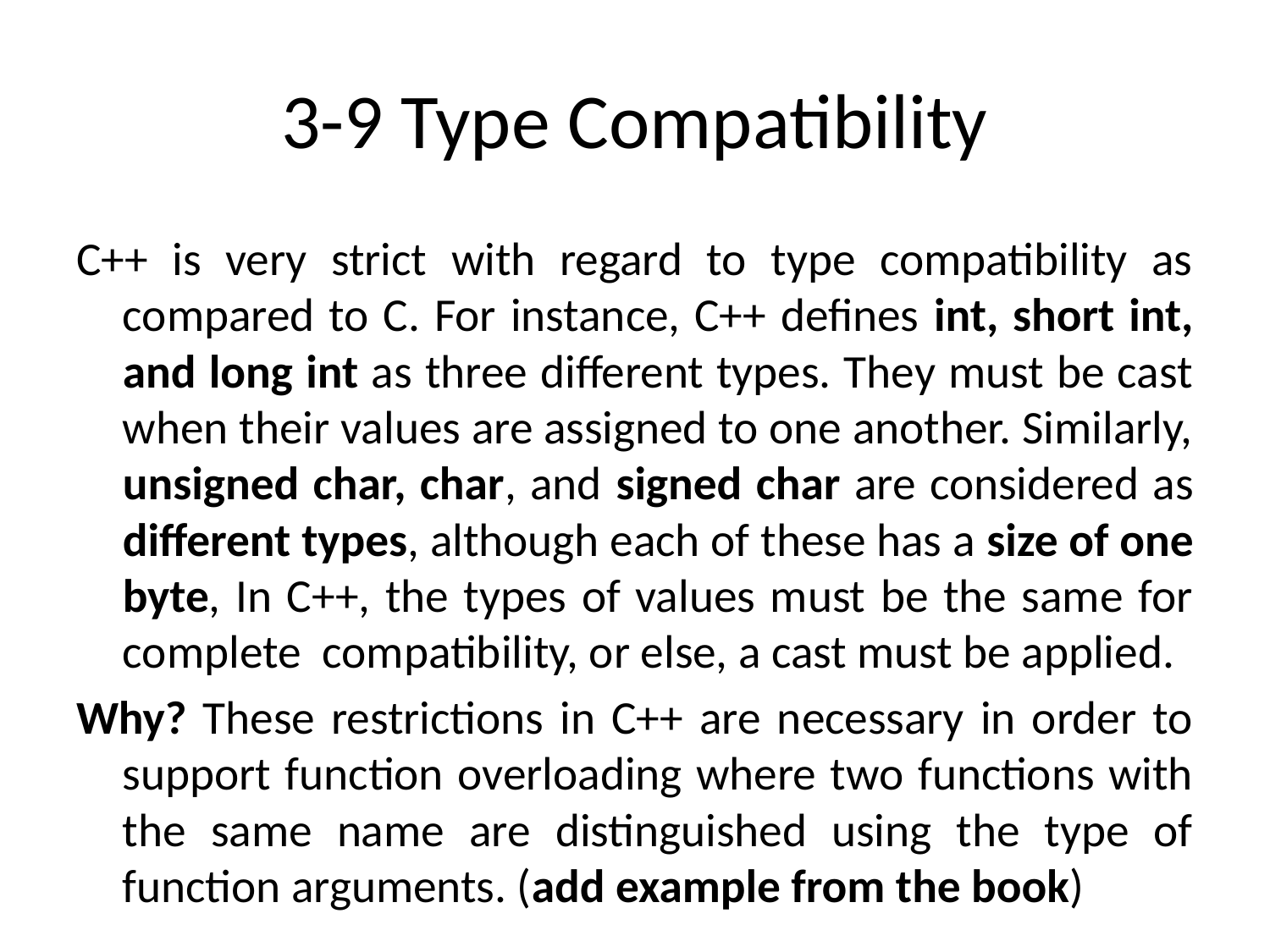

# 3-9 Type Compatibility
C++ is very strict with regard to type compatibility as compared to C. For instance, C++ defines int, short int, and long int as three different types. They must be cast when their values are assigned to one another. Similarly, unsigned char, char, and signed char are considered as different types, although each of these has a size of one byte, In C++, the types of values must be the same for complete  compatibility, or else, a cast must be applied.
Why? These restrictions in C++ are necessary in order to support function overloading where two functions with the same name are distinguished using the type of function arguments. (add example from the book)